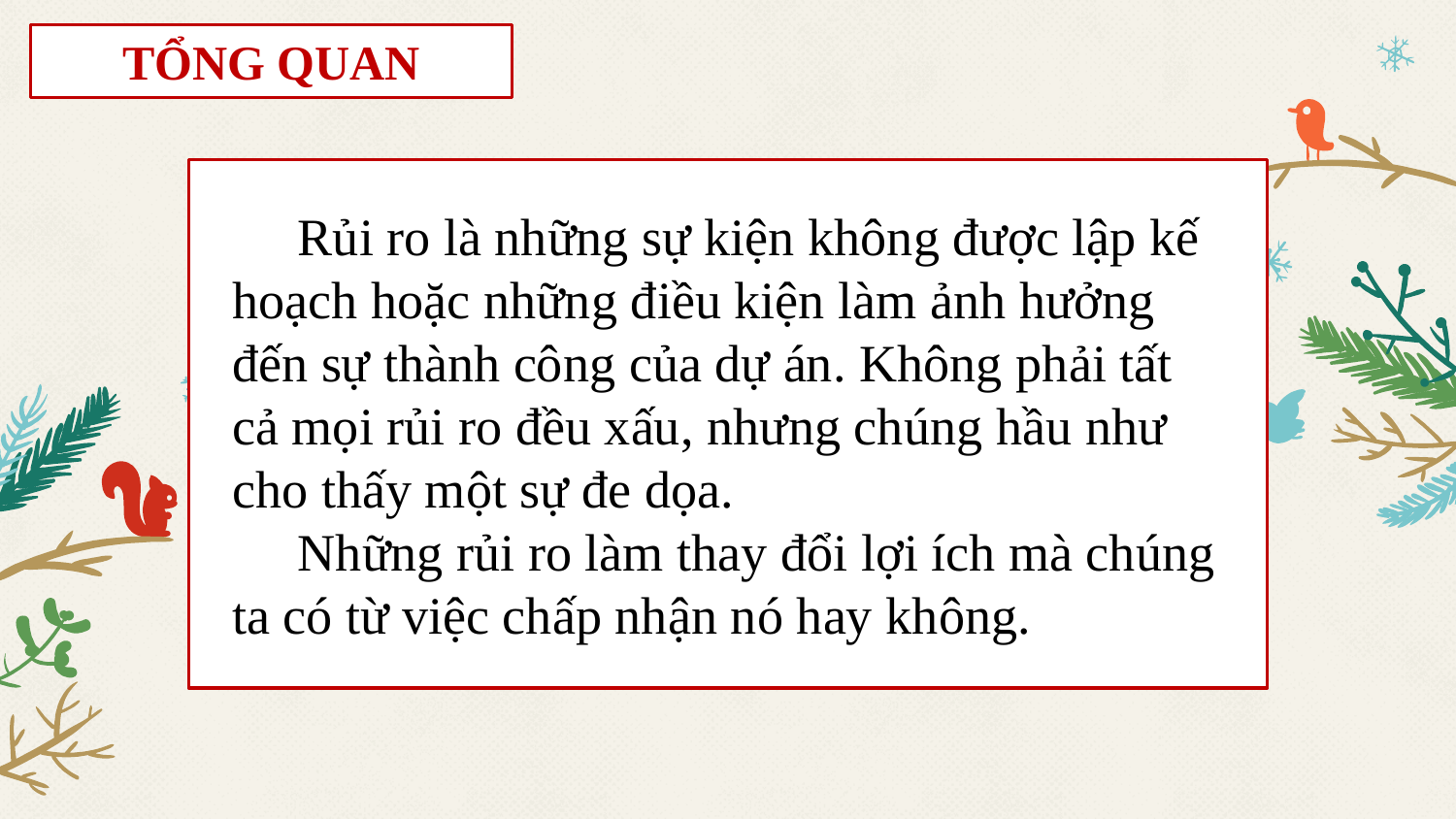

TỔNG QUAN
     Rủi ro là những sự kiện không được lập kế hoạch hoặc những điều kiện làm ảnh hưởng đến sự thành công của dự án. Không phải tất cả mọi rủi ro đều xấu, nhưng chúng hầu như cho thấy một sự đe dọa.
     Những rủi ro làm thay đổi lợi ích mà chúng ta có từ việc chấp nhận nó hay không.